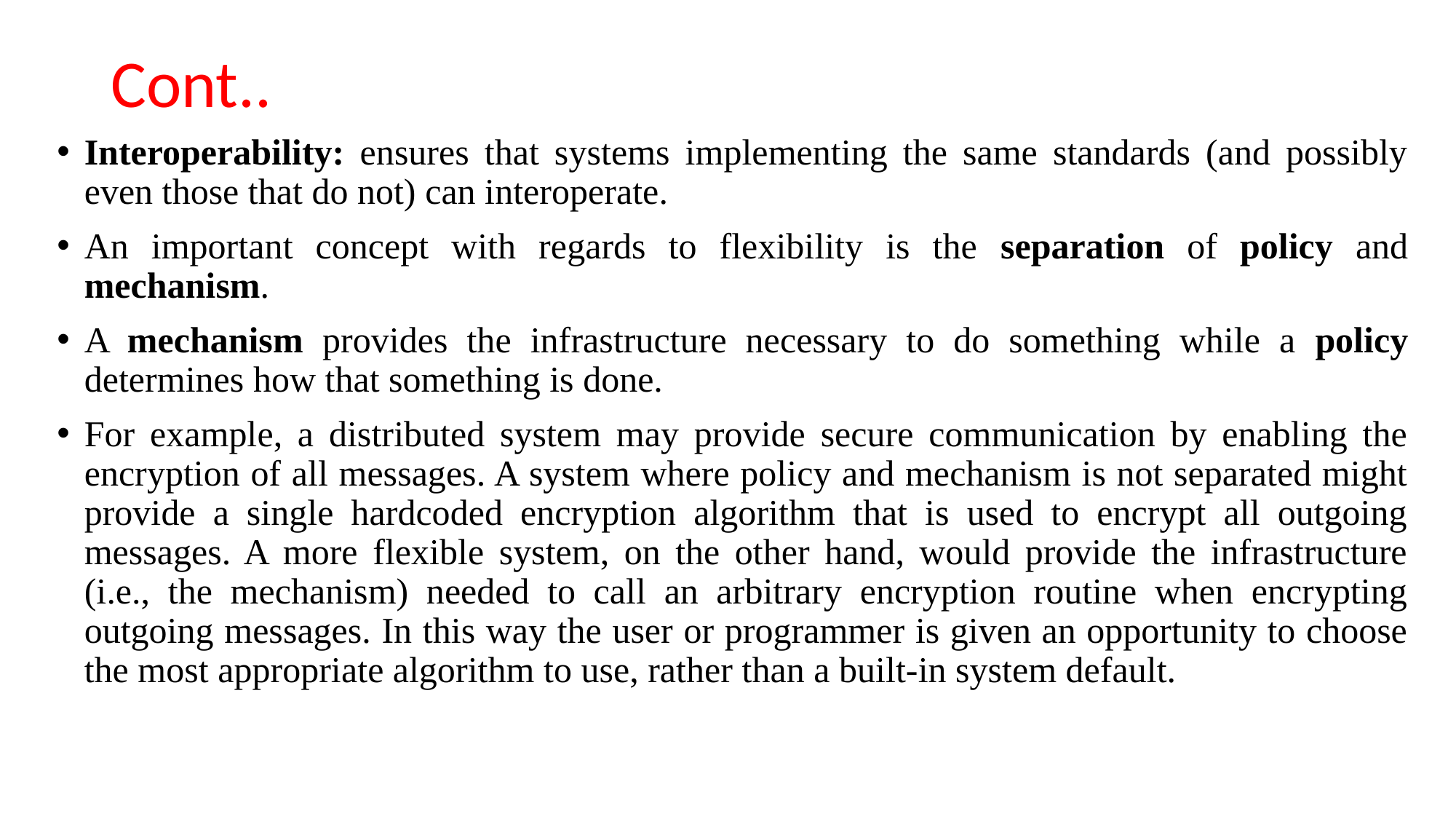

# Cont..
Interoperability: ensures that systems implementing the same standards (and possibly even those that do not) can interoperate.
An important concept with regards to flexibility is the separation of policy and mechanism.
A mechanism provides the infrastructure necessary to do something while a policy determines how that something is done.
For example, a distributed system may provide secure communication by enabling the encryption of all messages. A system where policy and mechanism is not separated might provide a single hardcoded encryption algorithm that is used to encrypt all outgoing messages. A more flexible system, on the other hand, would provide the infrastructure (i.e., the mechanism) needed to call an arbitrary encryption routine when encrypting outgoing messages. In this way the user or programmer is given an opportunity to choose the most appropriate algorithm to use, rather than a built-in system default.